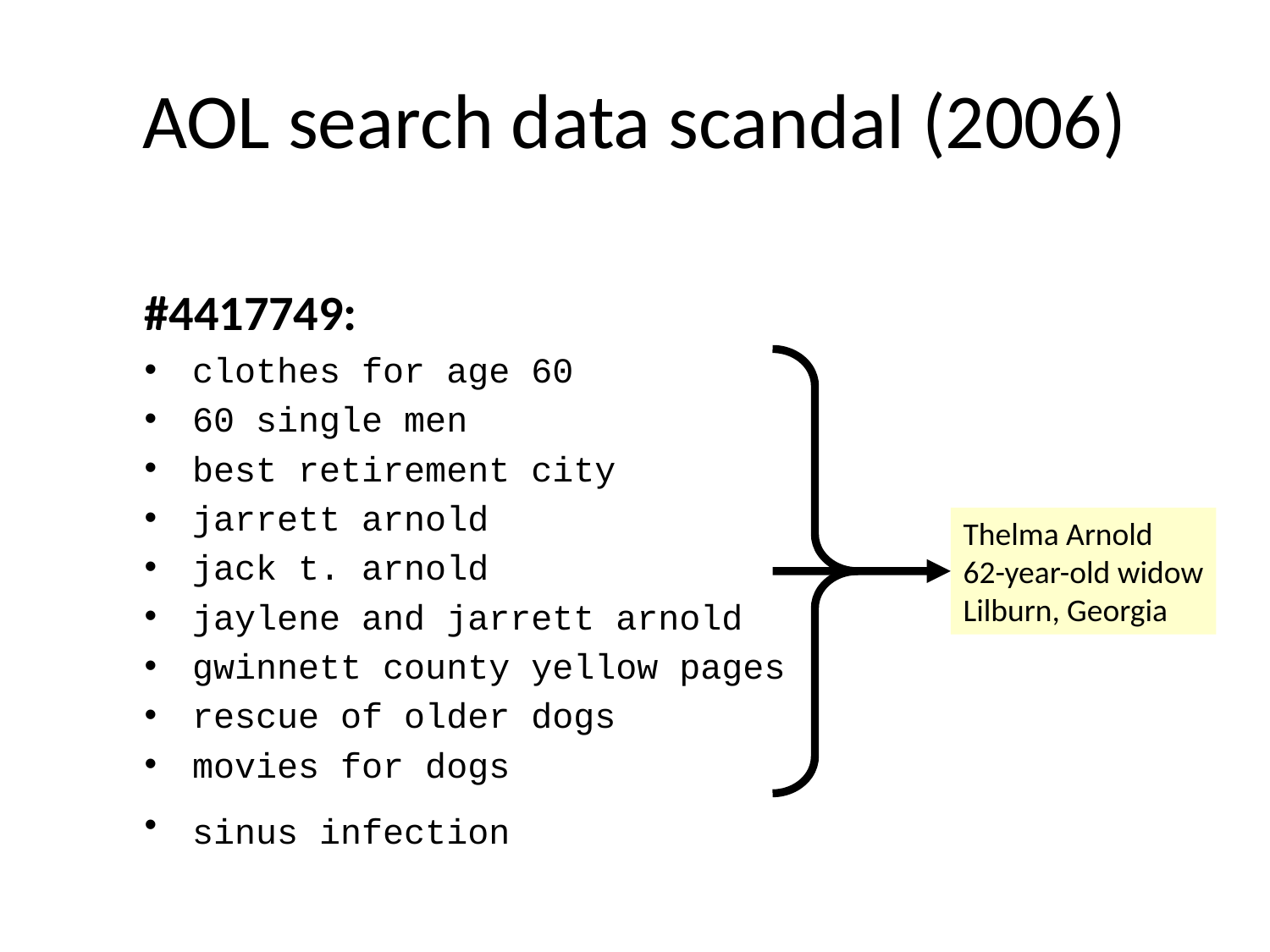

# AOL search data scandal (2006)
#4417749:
clothes for age 60
60 single men
best retirement city
jarrett arnold
jack t. arnold
jaylene and jarrett arnold
gwinnett county yellow pages
rescue of older dogs
movies for dogs
sinus infection

Thelma Arnold
62-year-old widow
Lilburn, Georgia